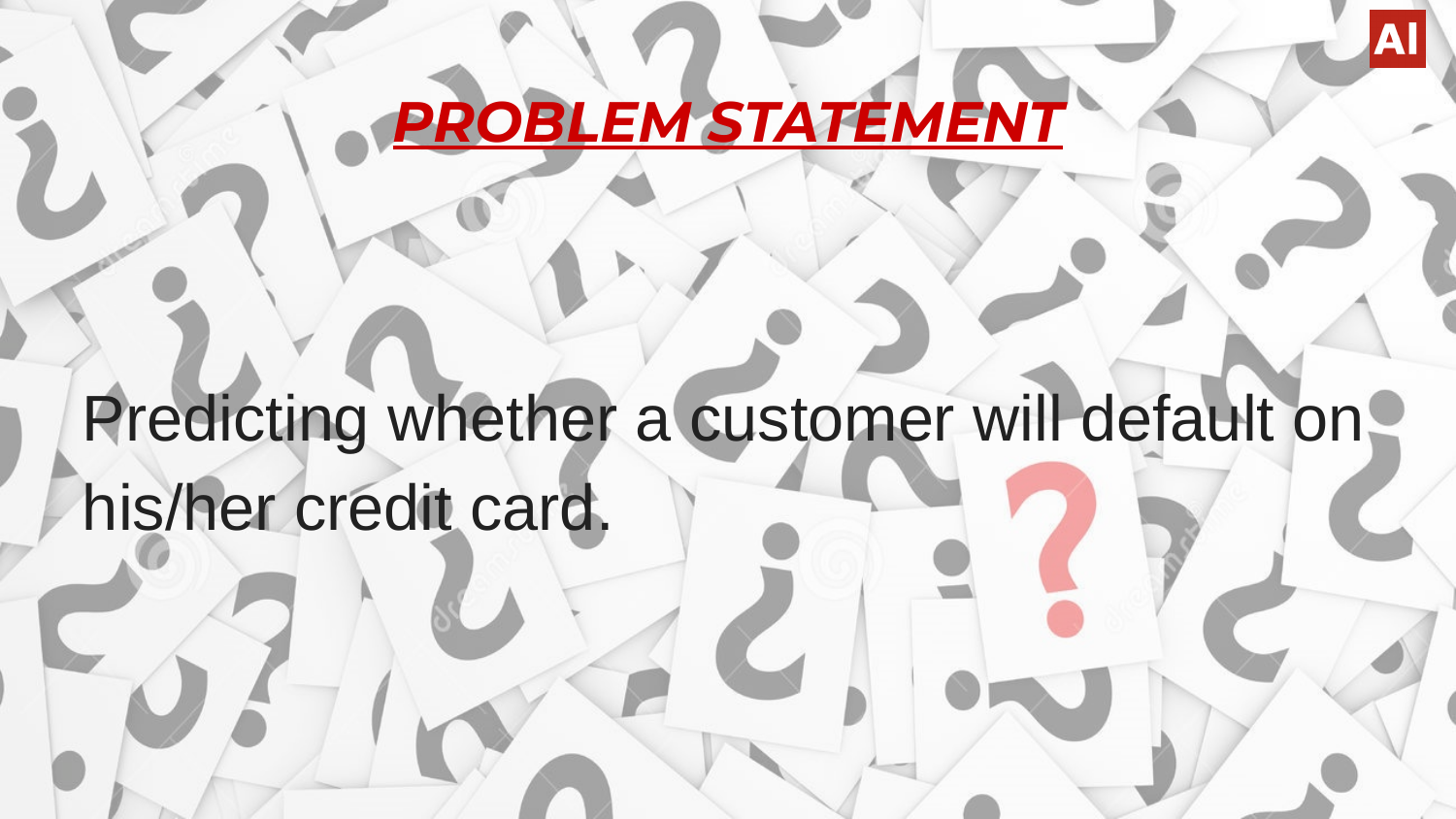

# PROBLEM STATEMENT

Predicting whether a customer will default on his/her credit card.